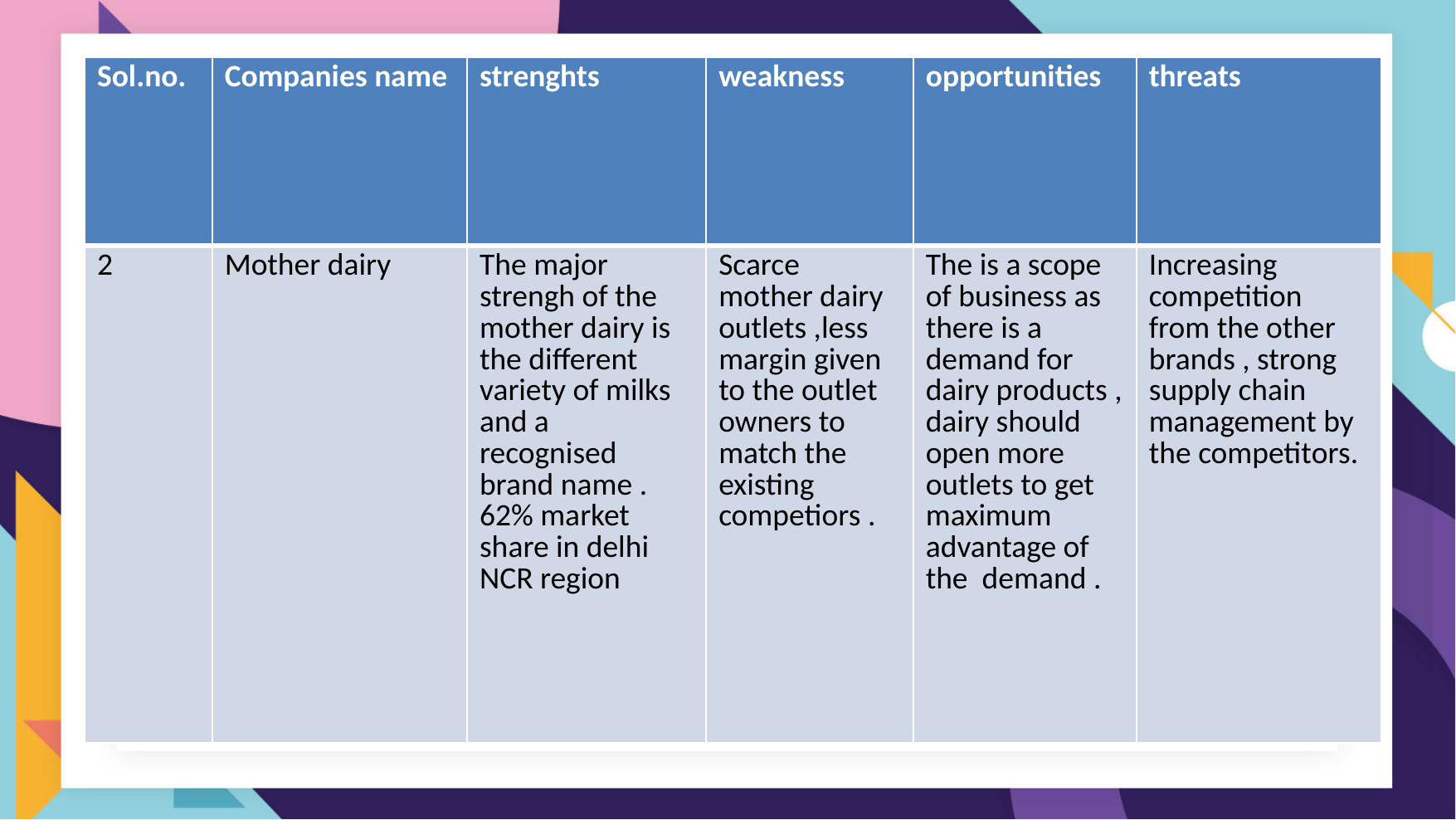

#

| Sol.no. | Companies name | strenghts | weakness | opportunities | threats |
| --- | --- | --- | --- | --- | --- |
| 2 | Mother dairy | The major strengh of the mother dairy is the different variety of milks and a recognised brand name . 62% market share in delhi NCR region | Scarce mother dairy outlets ,less margin given to the outlet owners to match the existing competiors . | The is a scope of business as there is a demand for dairy products , dairy should open more outlets to get maximum advantage of the demand . | Increasing competition from the other brands , strong supply chain management by the competitors. |